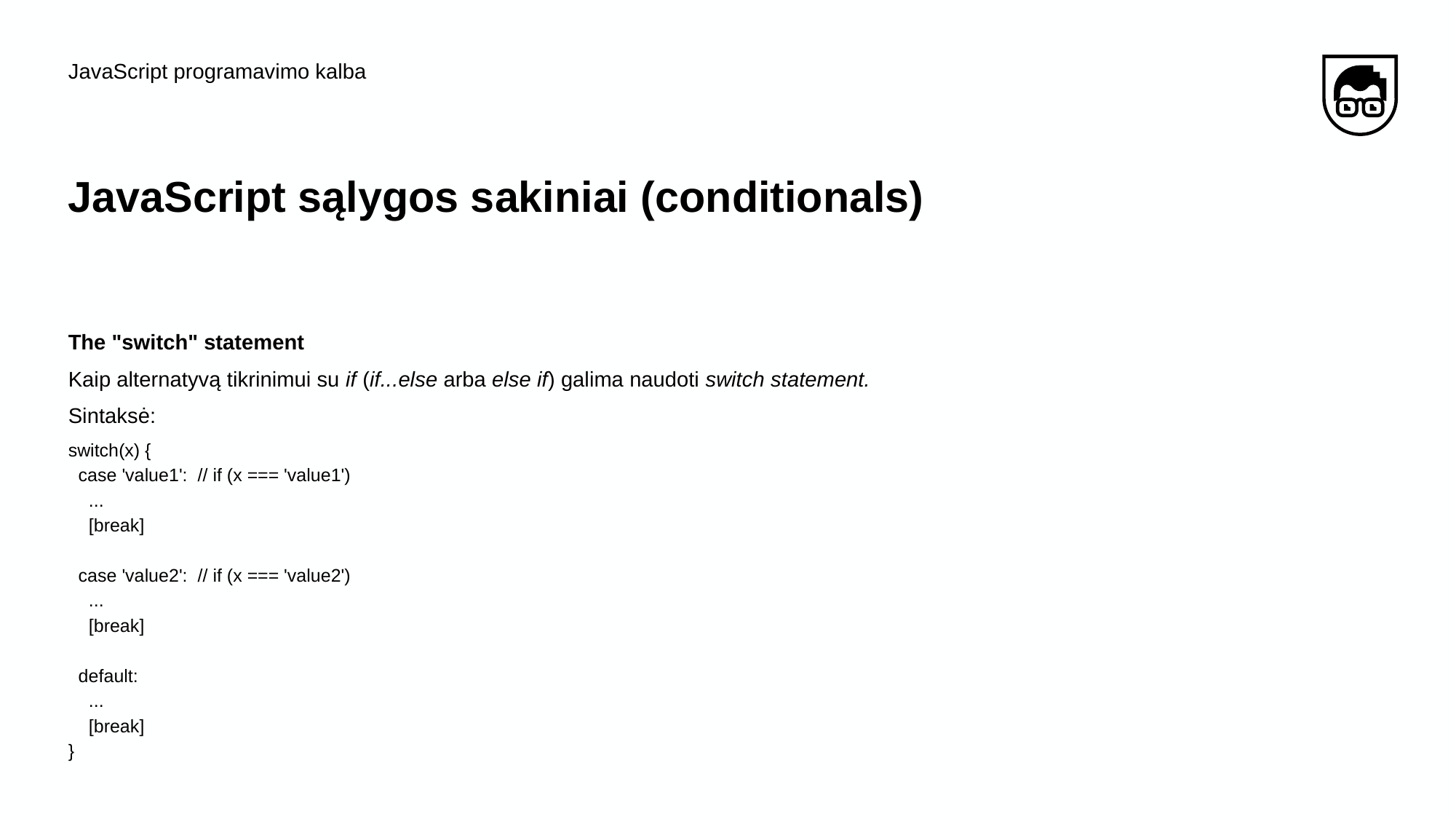

JavaScript programavimo kalba
# JavaScript sąlygos sakiniai (conditionals)
The "switch" statement
Kaip alternatyvą tikrinimui su if (if...else arba else if) galima naudoti switch statement.
Sintaksė:
switch(x) {
  case 'value1':  // if (x === 'value1')
    ...
    [break]

  case 'value2':  // if (x === 'value2')
    ...
    [break]

  default:
    ...
    [break]
}